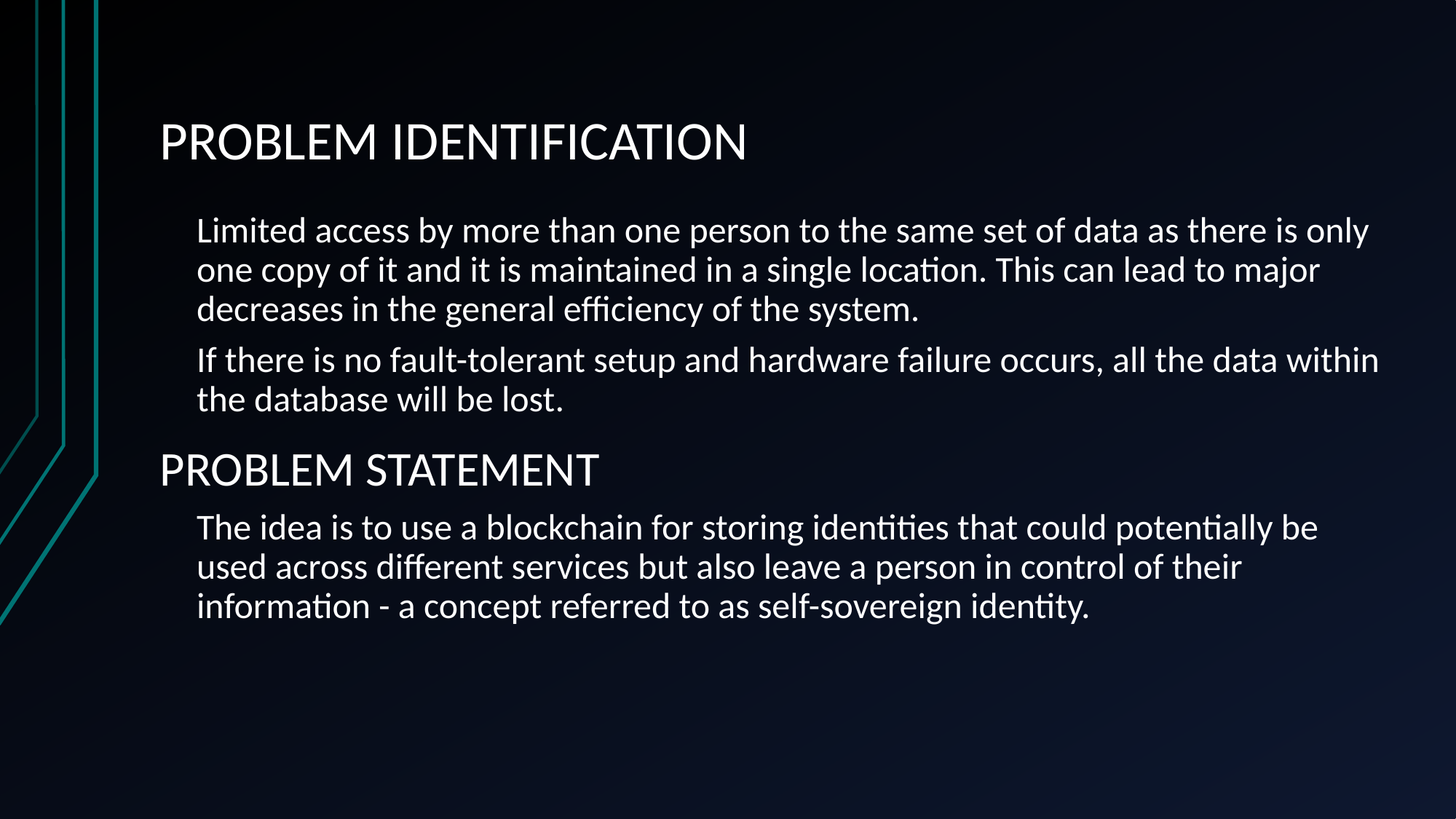

# PROBLEM IDENTIFICATION
Limited access by more than one person to the same set of data as there is only one copy of it and it is maintained in a single location. This can lead to major decreases in the general efficiency of the system.
If there is no fault-tolerant setup and hardware failure occurs, all the data within the database will be lost.
PROBLEM STATEMENT
The idea is to use a blockchain for storing identities that could potentially be used across different services but also leave a person in control of their information - a concept referred to as self-sovereign identity.